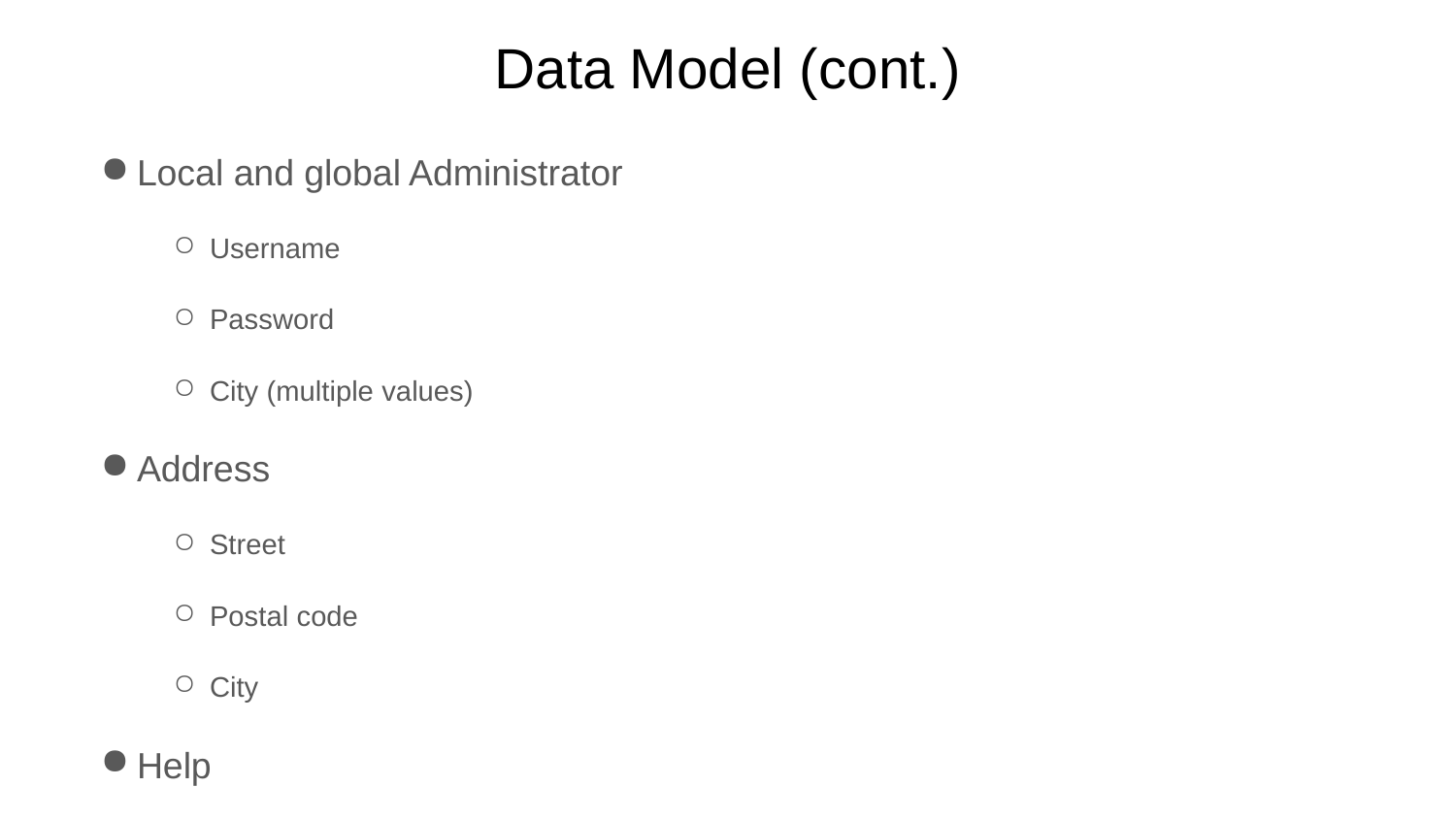

# Data Model (cont.)
Local and global Administrator
Username
Password
City (multiple values)
Address
Street
Postal code
City
Help
category (green, yellow, red)
Time (date, weekday, time period)
listOfHelpType
(The Elsk city form need to be redesigned to eliminate the event part of the form)